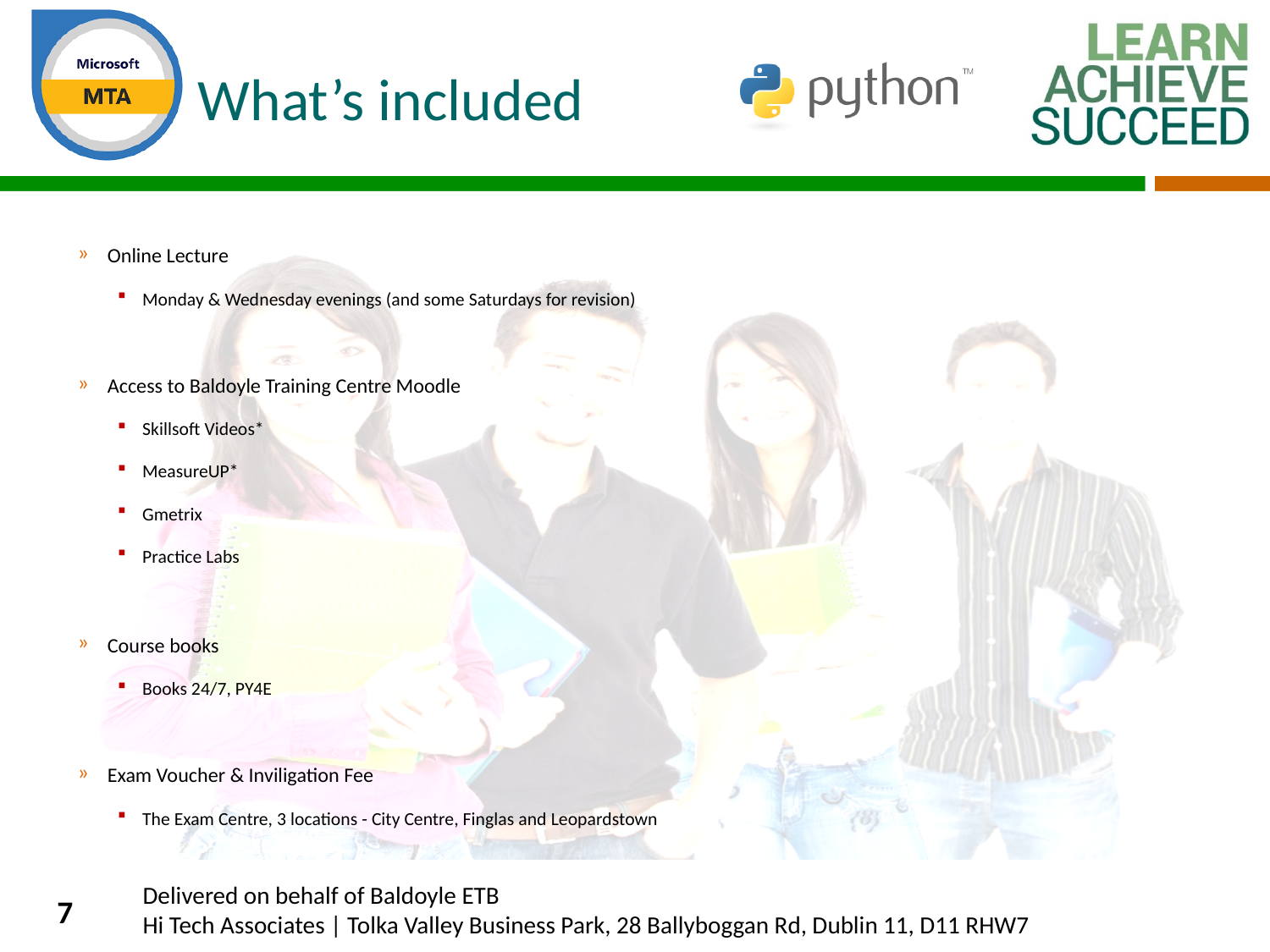

# What’s included
Online Lecture
Monday & Wednesday evenings (and some Saturdays for revision)

Access to Baldoyle Training Centre Moodle
Skillsoft Videos*
MeasureUP*
Gmetrix
Practice Labs

Course books
Books 24/7, PY4E

Exam Voucher & Inviligation Fee
The Exam Centre, 3 locations - City Centre, Finglas and Leopardstown

7